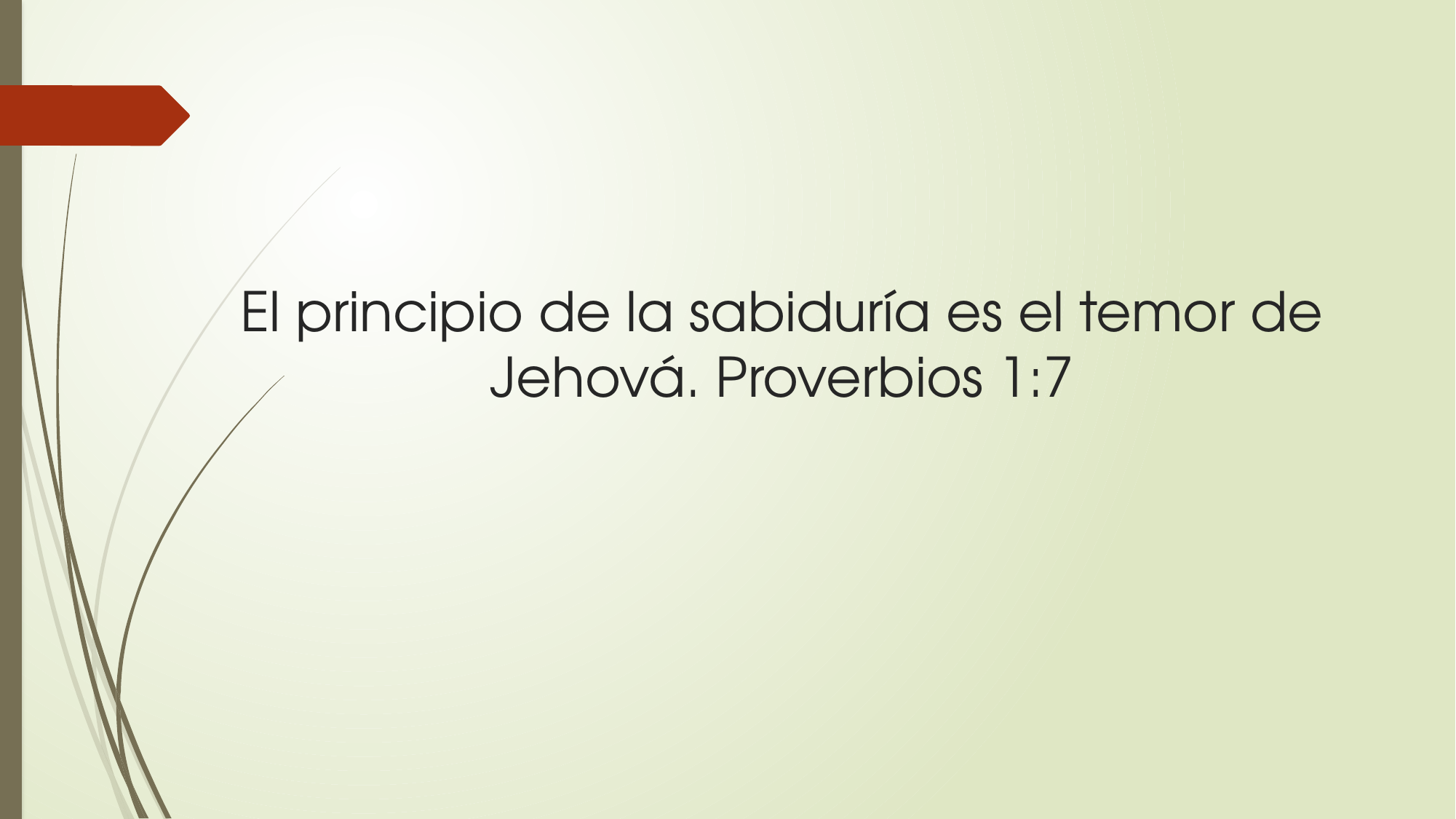

# El principio de la sabiduría es el temor de Jehová. Proverbios 1:7